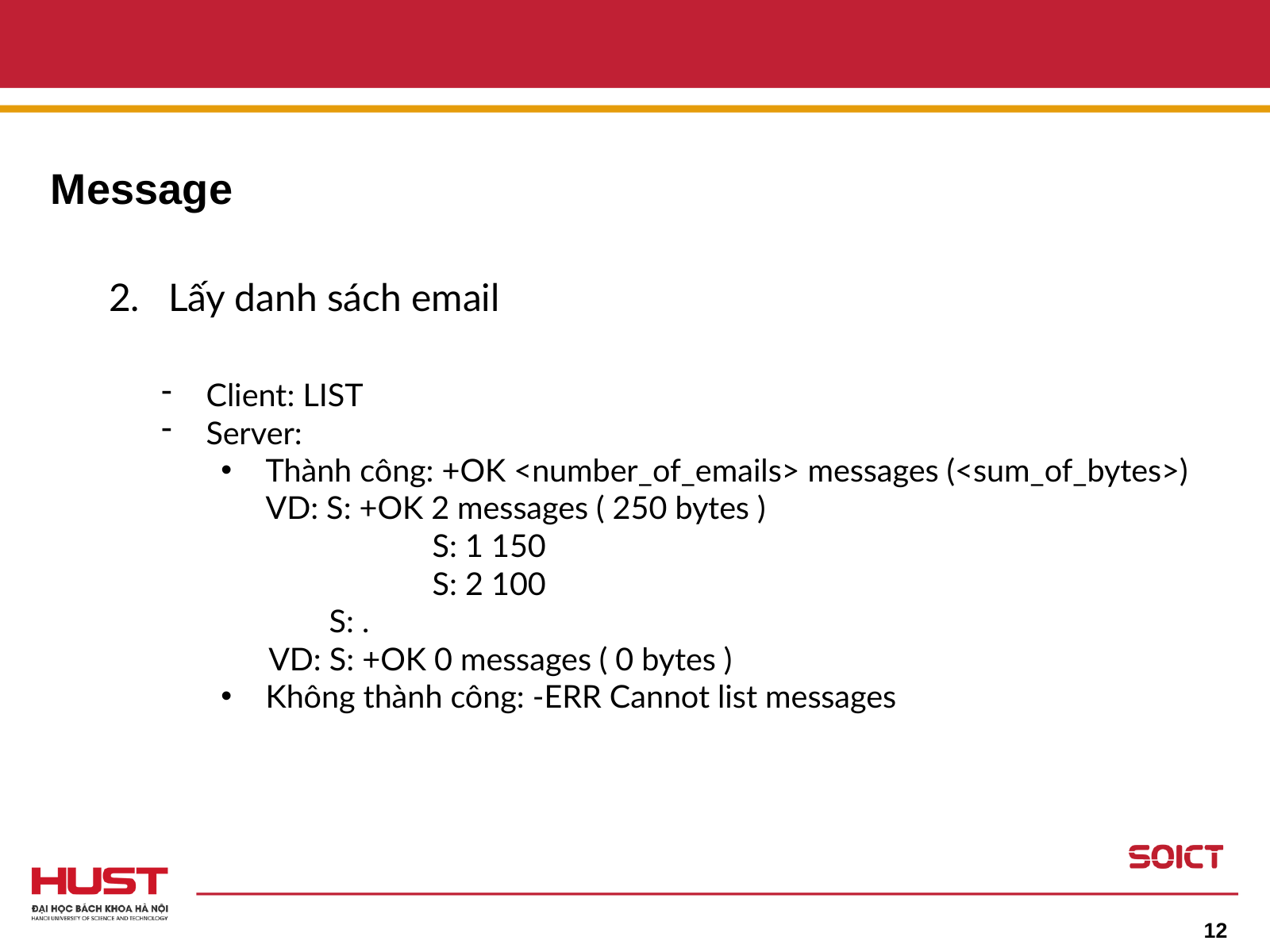

Message
Lấy danh sách email
Client: LIST
Server:
Thành công: +OK <number_of_emails> messages (<sum_of_bytes>)
VD: S: +OK 2 messages ( 250 bytes )
	      S: 1 150
	      S: 2 100
        S: .
      VD: S: +OK 0 messages ( 0 bytes )
Không thành công: -ERR Cannot list messages

12